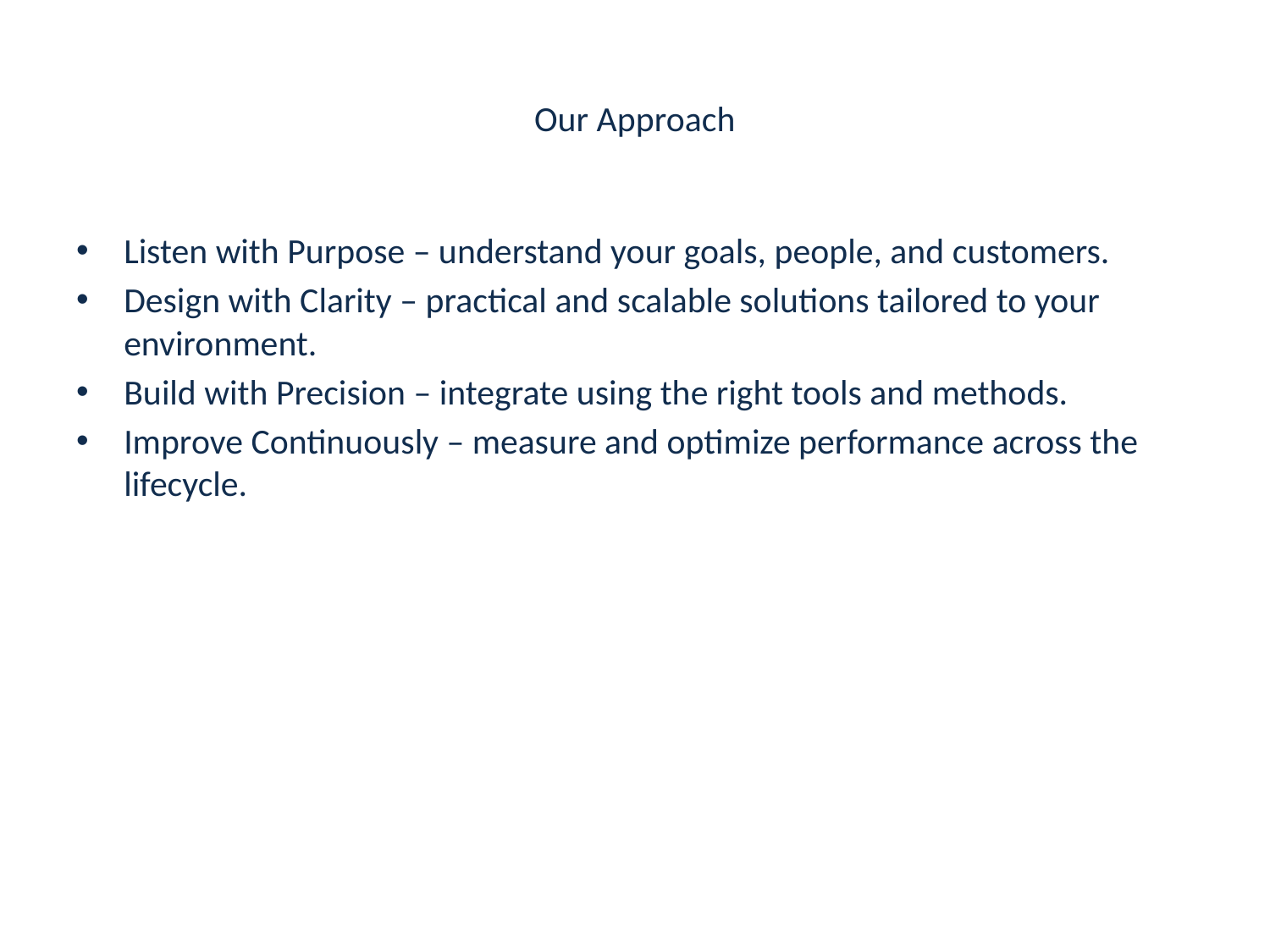

# Our Approach
Listen with Purpose – understand your goals, people, and customers.
Design with Clarity – practical and scalable solutions tailored to your environment.
Build with Precision – integrate using the right tools and methods.
Improve Continuously – measure and optimize performance across the lifecycle.